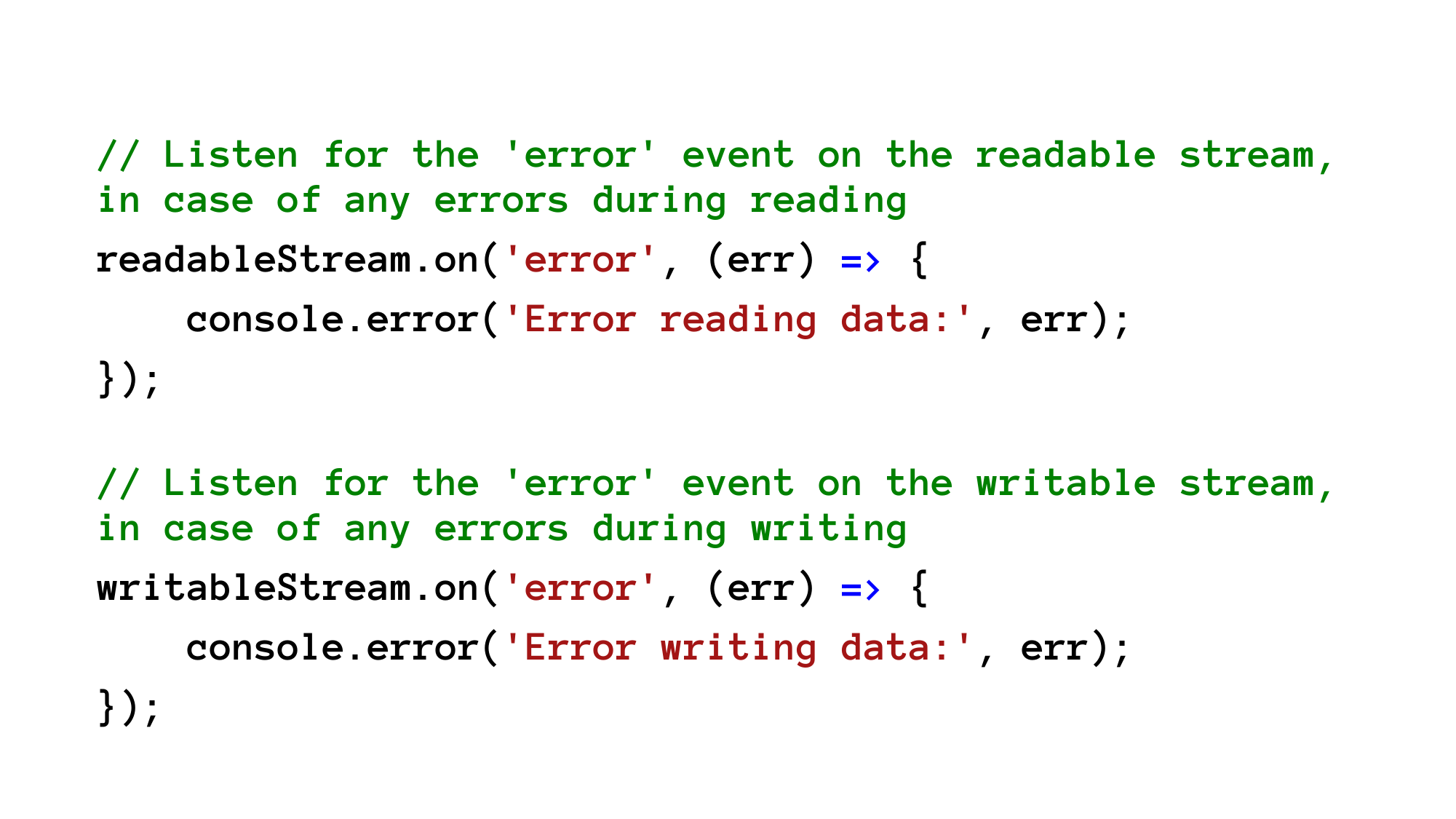

// Listen for the 'error' event on the readable stream, in case of any errors during reading
readableStream.on('error', (err) => {
    console.error('Error reading data:', err);
});
// Listen for the 'error' event on the writable stream, in case of any errors during writing
writableStream.on('error', (err) => {
    console.error('Error writing data:', err);
});